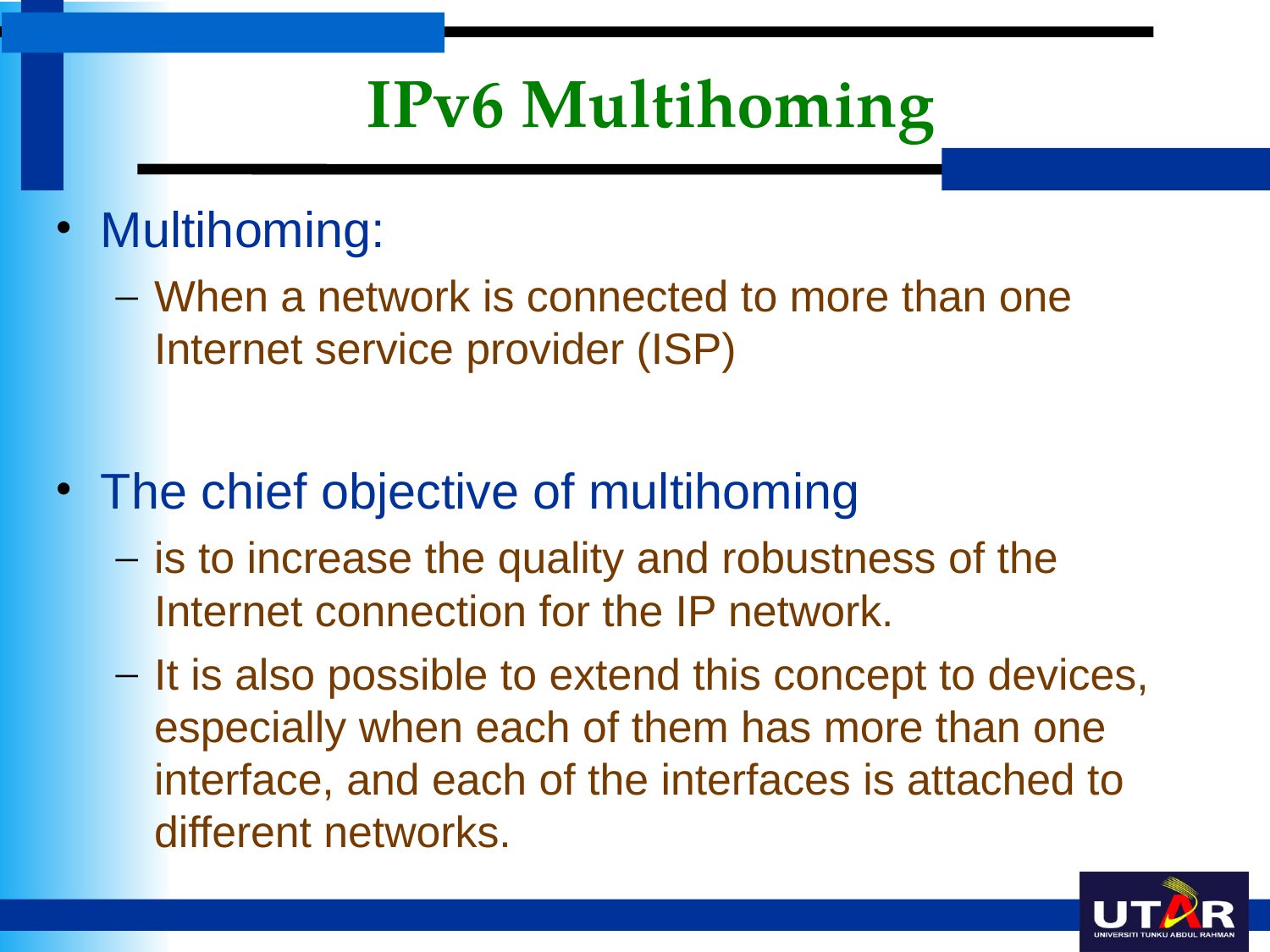

# IPv6 Multihoming
Multihoming:
When a network is connected to more than one Internet service provider (ISP)

The chief objective of multihoming
is to increase the quality and robustness of the Internet connection for the IP network.
It is also possible to extend this concept to devices, especially when each of them has more than one interface, and each of the interfaces is attached to different networks.